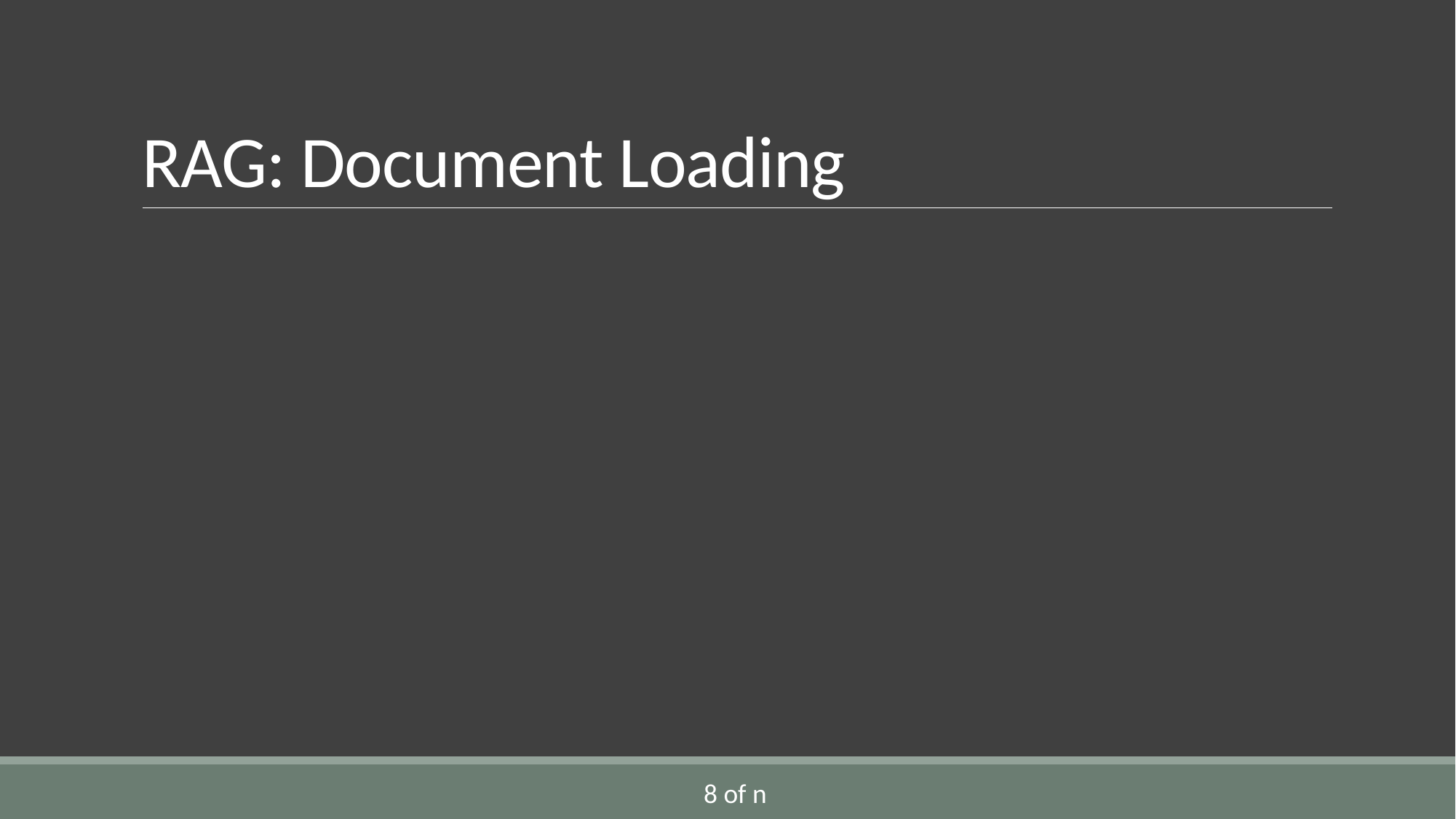

# RAG: Document Loading

8 of n